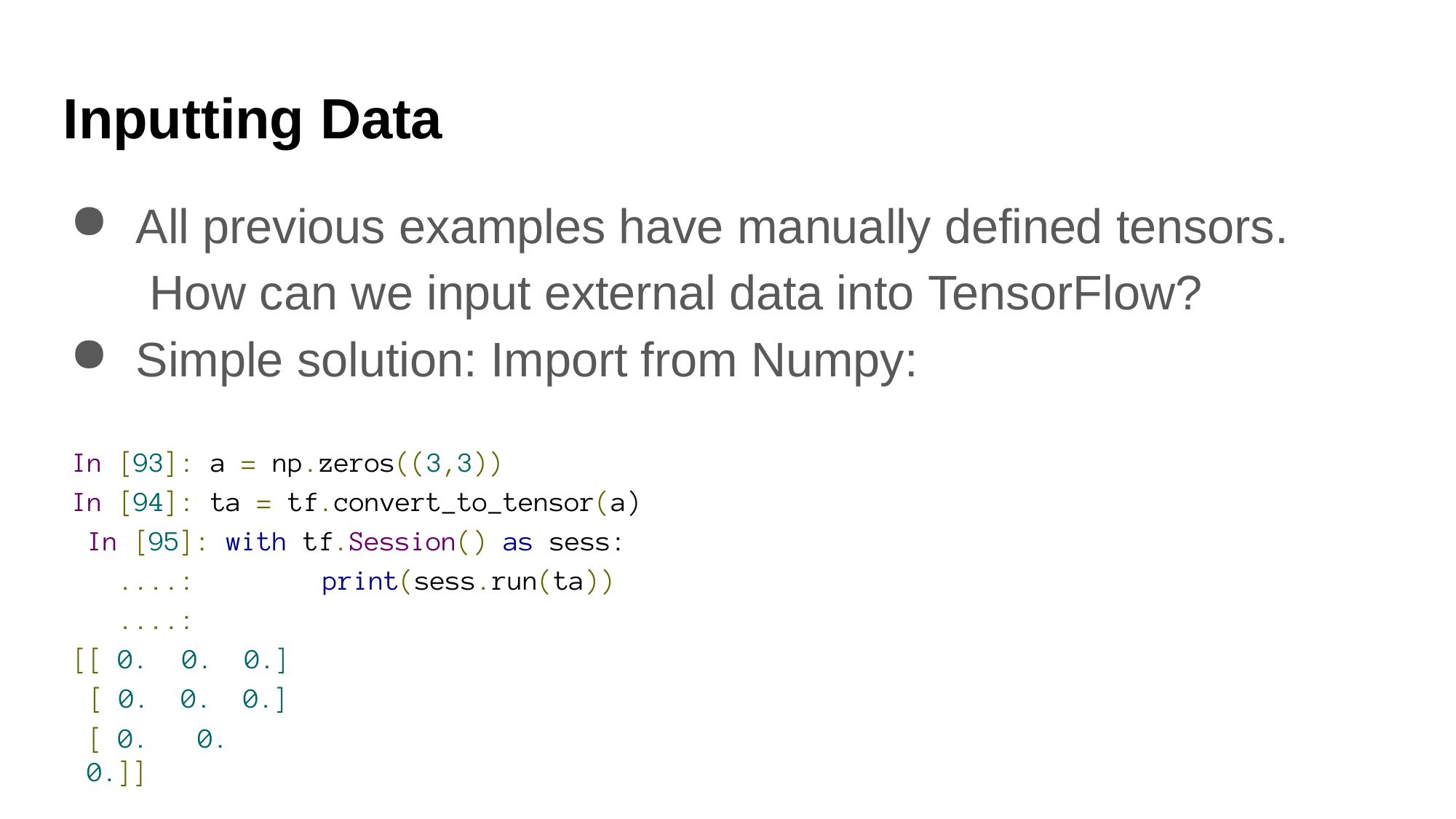

# Inputting Data
All previous examples have manually defined tensors.  How can we input external data into TensorFlow?
Simple solution: Import from Numpy:
In [93]: a = np.zeros((3,3))
In [94]: ta = tf.convert_to_tensor(a)  In [95]: with tf.Session() as sess:
....:	print(sess.run(ta))
....:
[[ 0.	0.	0.]
[ 0.	0.	0.]
[ 0.	0.	0.]]